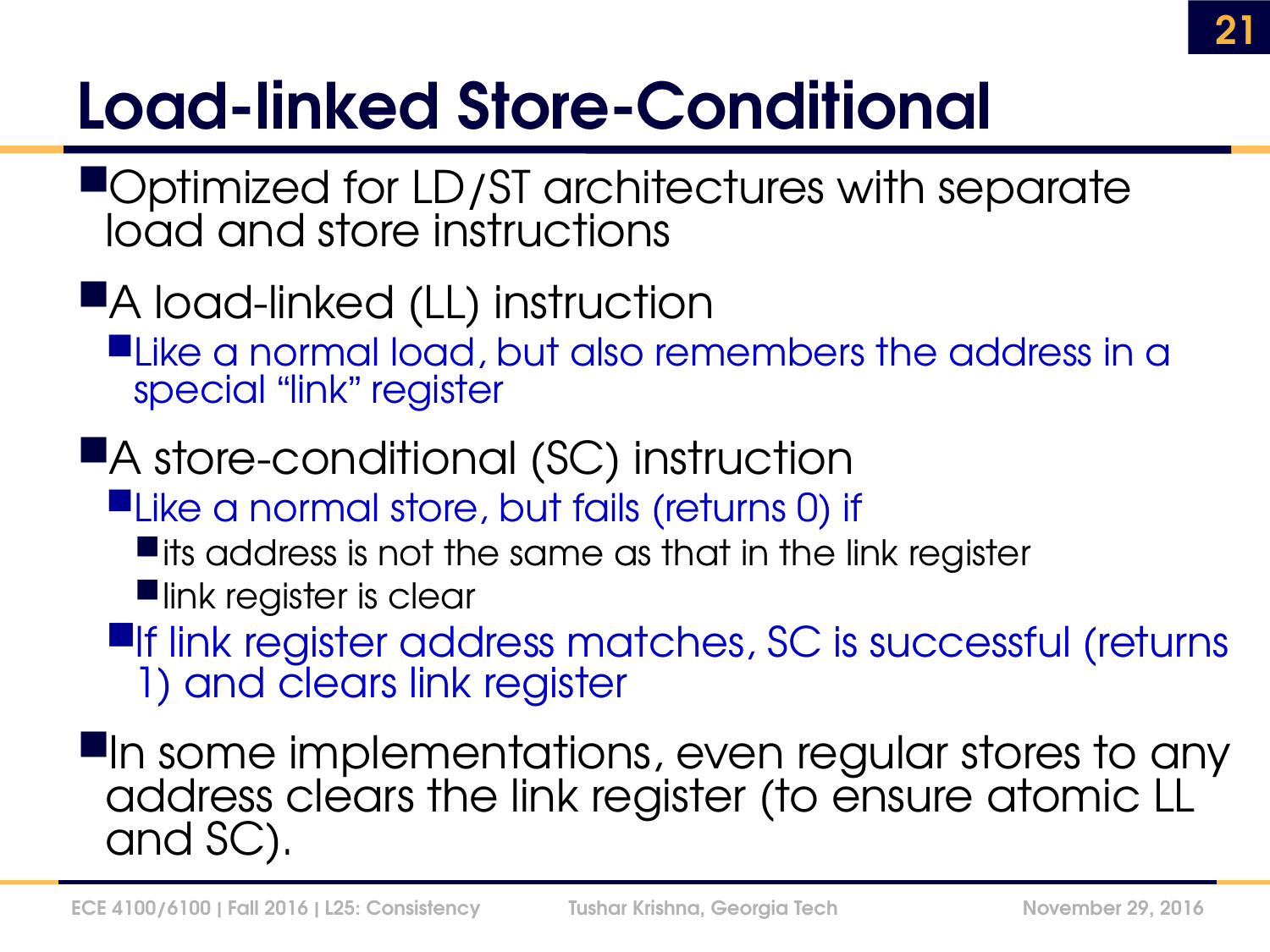

21
# Load-linked Store-Conditional
Optimized for LD/ST architectures with separate load and store instructions
A load-linked (LL) instruction
Like a normal load, but also remembers the address in a special “link” register
A store-conditional (SC) instruction
Like a normal store, but fails (returns 0) if
its address is not the same as that in the link register
link register is clear
If link register address matches, SC is successful (returns 1) and clears link register
In some implementations, even regular stores to any address clears the link register (to ensure atomic LL and SC).
ECE 4100/6100 | Fall 2016 | L25: Consistency                Tushar Krishna, Georgia Tech
November 29, 2016